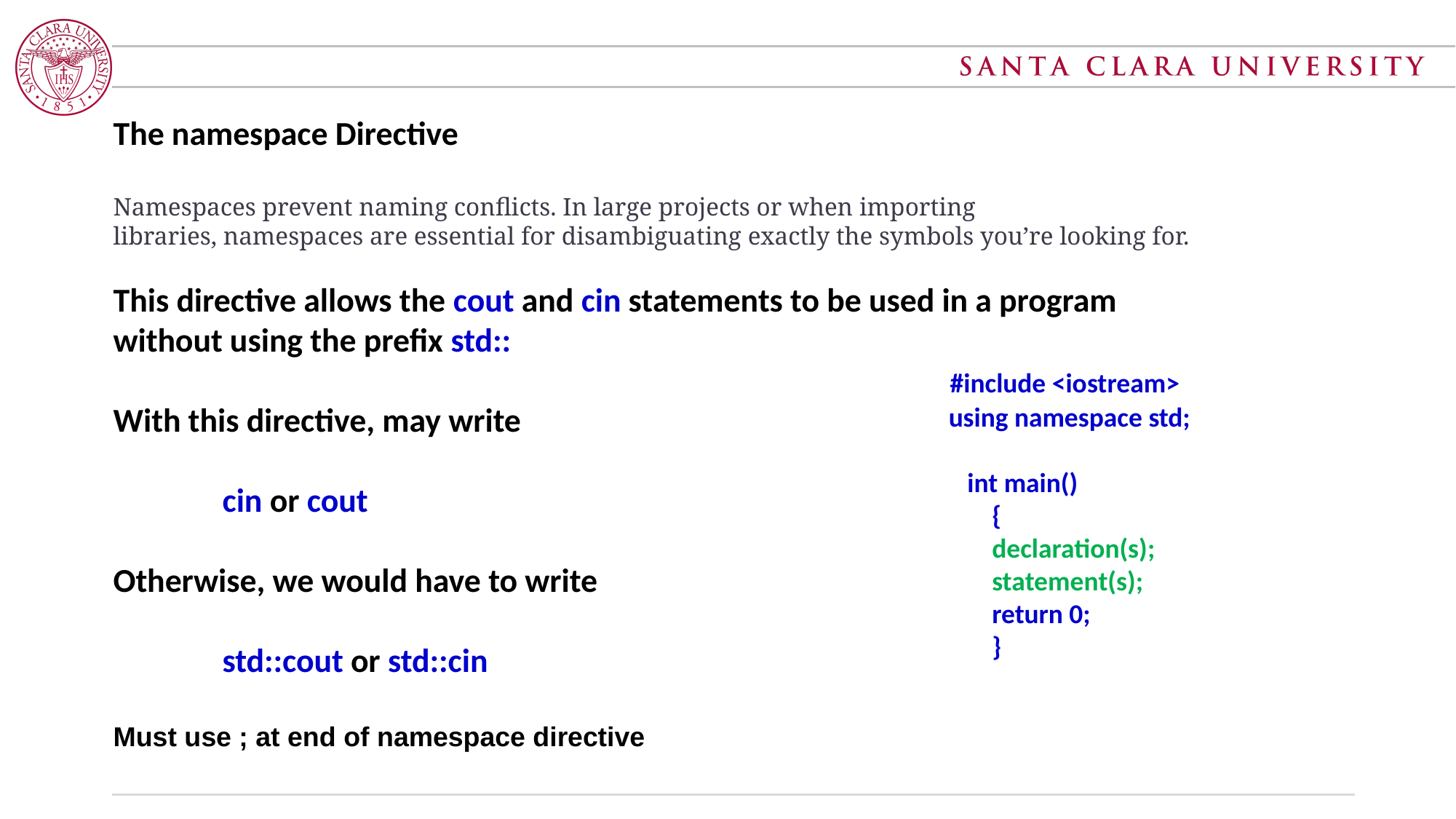

The namespace Directive

Namespaces prevent naming conflicts. In large projects or when importing libraries, namespaces are essential for disambiguating exactly the symbols you’re looking for.

This directive allows the cout and cin statements to be used in a program without using the prefix std::

With this directive, may write

	cin or cout

Otherwise, we would have to write

	std::cout or std::cin

Must use ; at end of namespace directive

 #include <iostream>
 using namespace std;

    int main()
        {
        declaration(s);
        statement(s);
        return 0;
        }